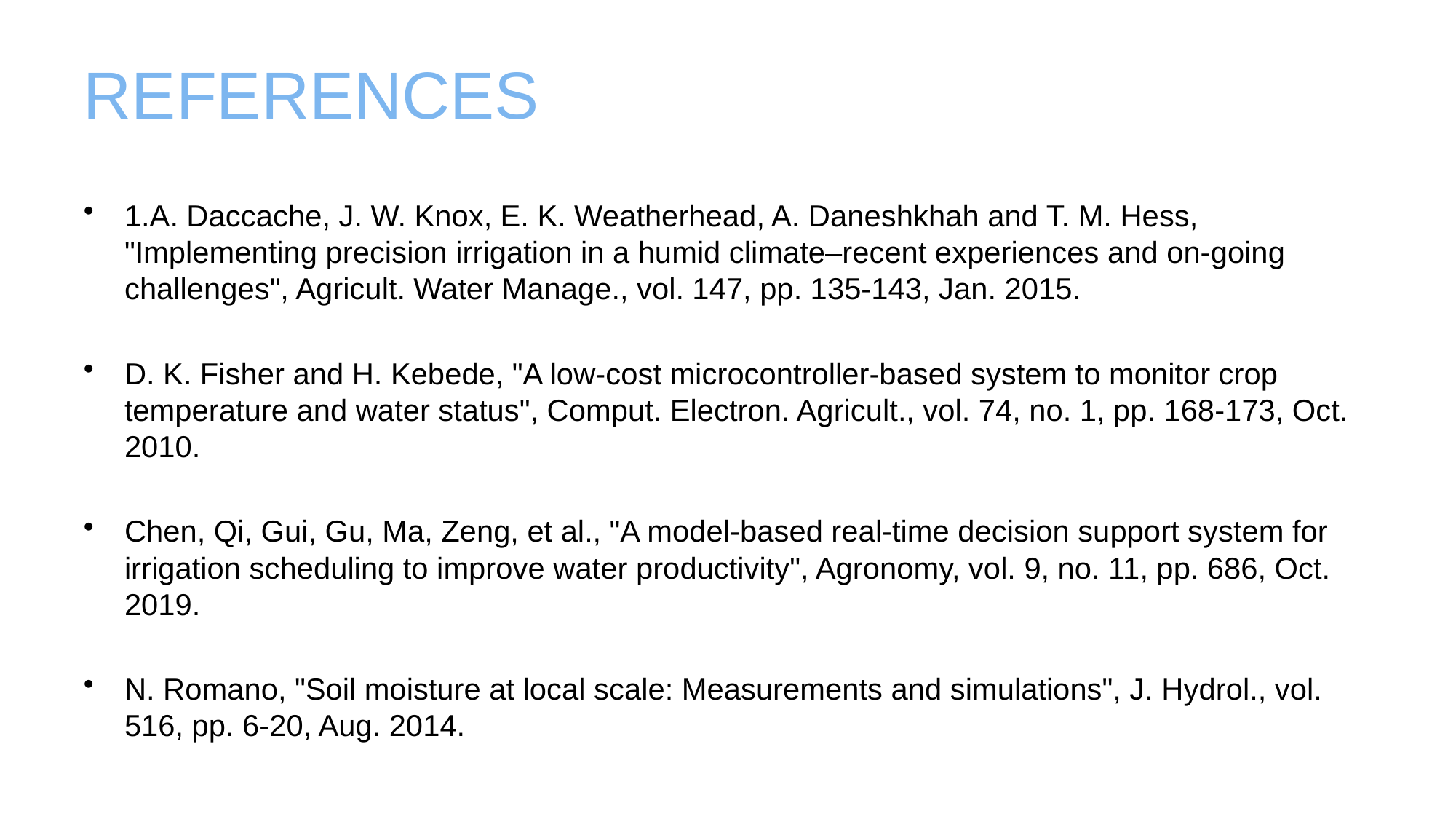

# REFERENCES
1.A. Daccache, J. W. Knox, E. K. Weatherhead, A. Daneshkhah and T. M. Hess, "Implementing precision irrigation in a humid climate–recent experiences and on-going challenges", Agricult. Water Manage., vol. 147, pp. 135-143, Jan. 2015.

D. K. Fisher and H. Kebede, "A low-cost microcontroller-based system to monitor crop temperature and water status", Comput. Electron. Agricult., vol. 74, no. 1, pp. 168-173, Oct. 2010.

Chen, Qi, Gui, Gu, Ma, Zeng, et al., "A model-based real-time decision support system for irrigation scheduling to improve water productivity", Agronomy, vol. 9, no. 11, pp. 686, Oct. 2019.

N. Romano, "Soil moisture at local scale: Measurements and simulations", J. Hydrol., vol. 516, pp. 6-20, Aug. 2014.